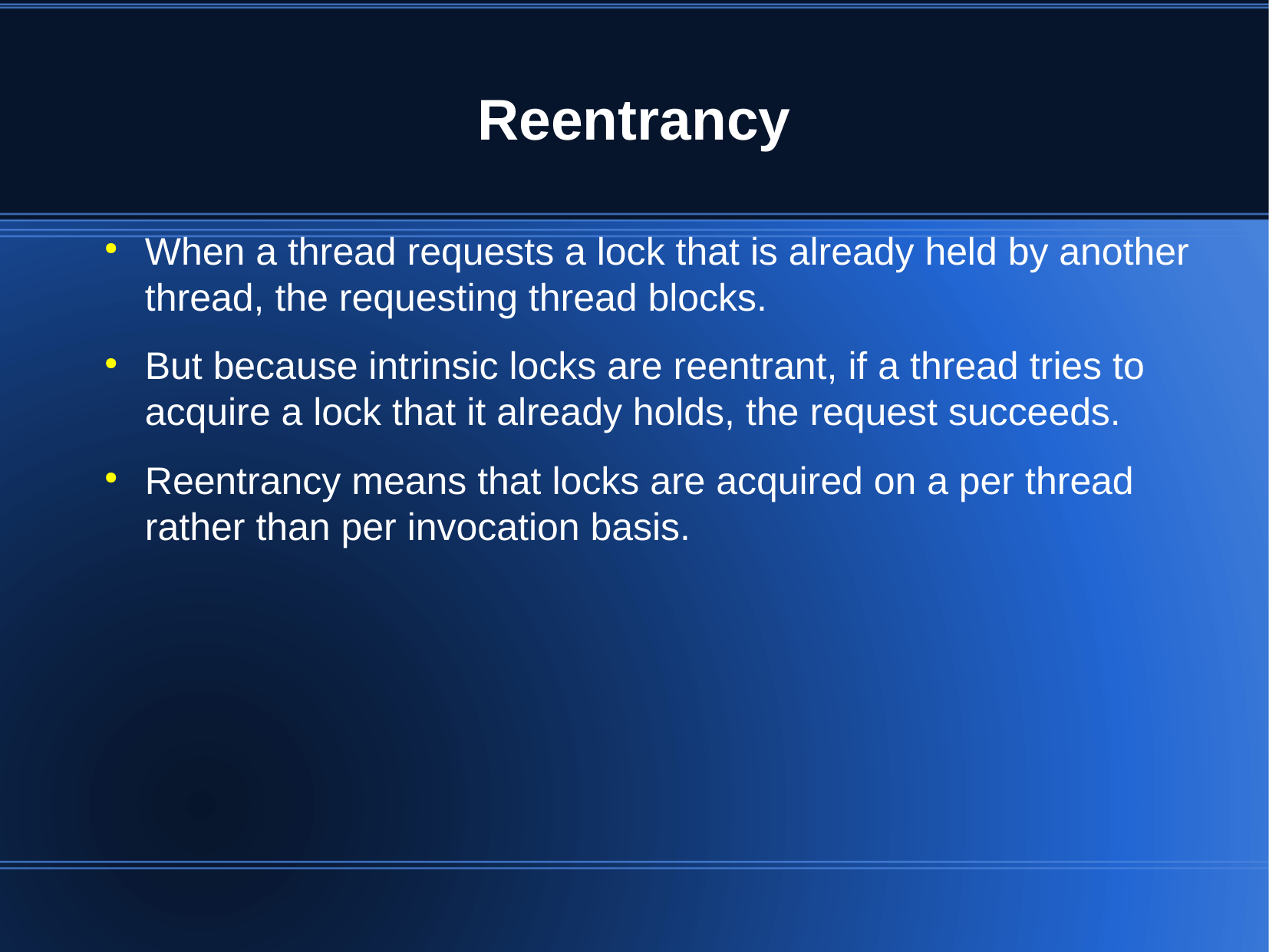

Reentrancy
When a thread requests a lock that is already held by another thread, the requesting thread blocks.
But because intrinsic locks are reentrant, if a thread tries to acquire a lock that it already holds, the request succeeds.
Reentrancy means that locks are acquired on a per thread rather than per invocation basis.